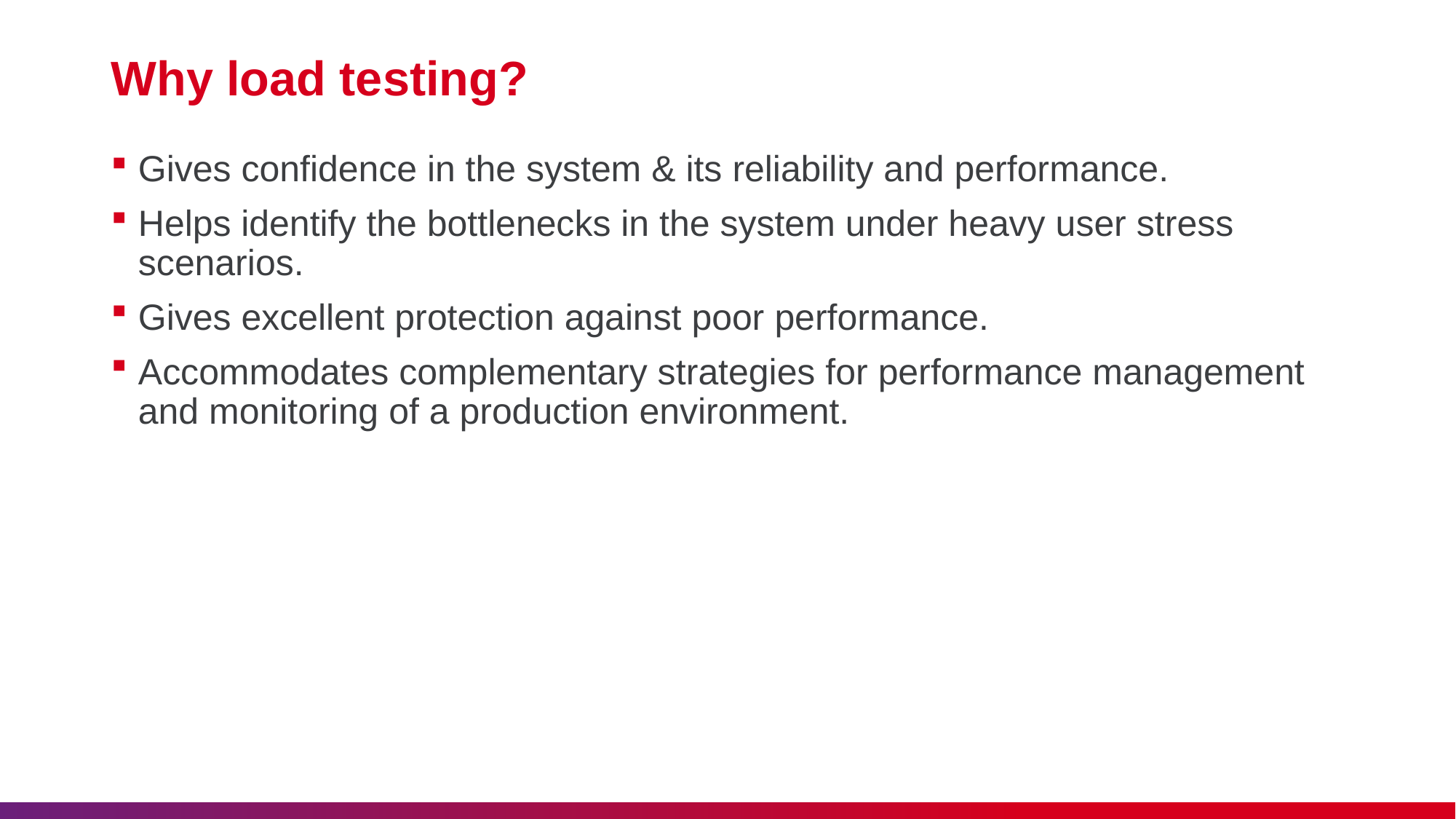

# Why load testing?
Gives confidence in the system & its reliability and performance.
Helps identify the bottlenecks in the system under heavy user stress scenarios.
Gives excellent protection against poor performance.
Accommodates complementary strategies for performance management and monitoring of a production environment.